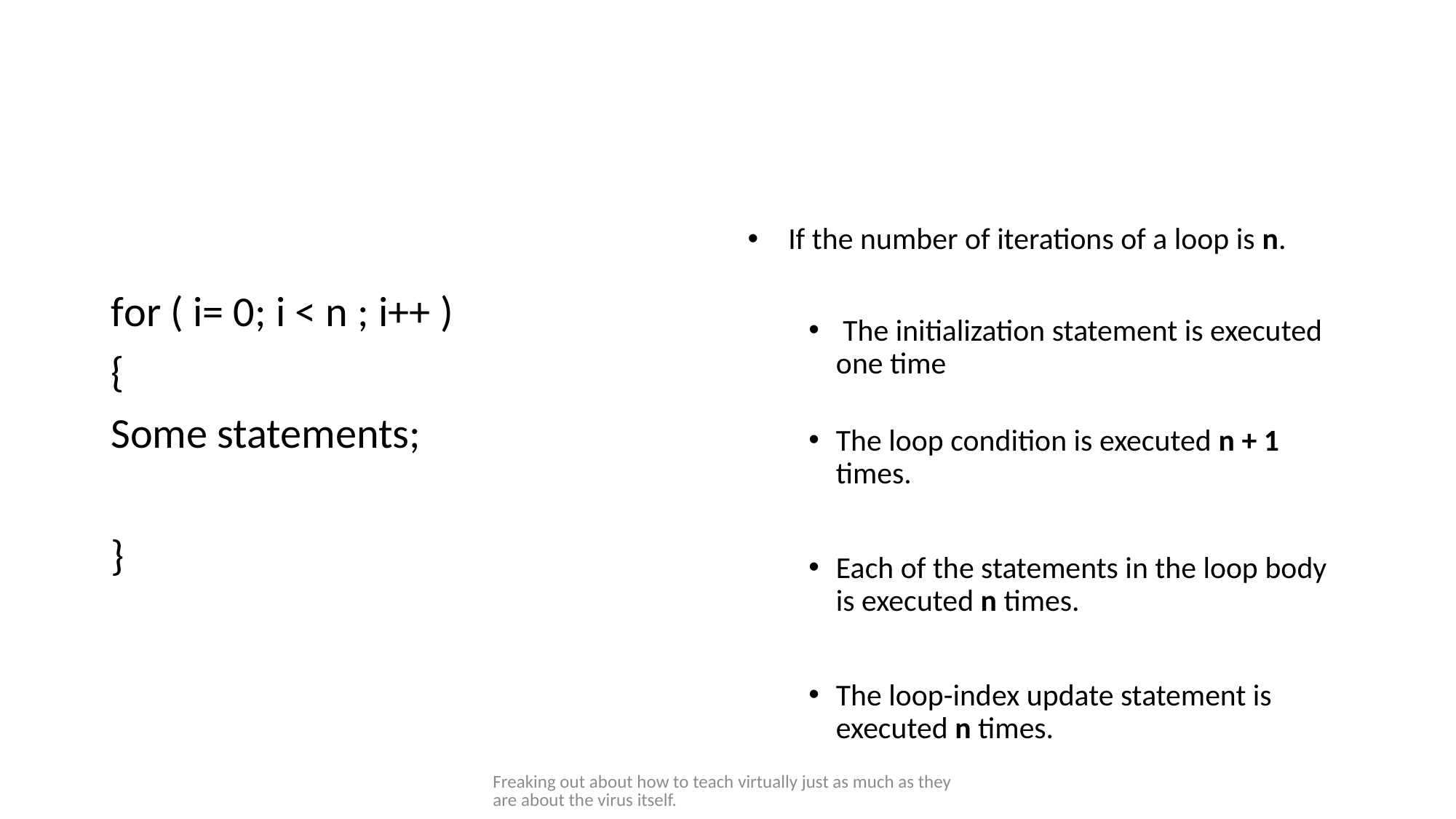

for ( i= 0; i < n ; i++ )
{
Some statements;

}

If the number of iterations of a loop is n.

 The initialization statement is executed one time

The loop condition is executed n + 1 times.

Each of the statements in the loop body is executed n times.

The loop-index update statement is executed n times.

Freaking out about how to teach virtually just as much as they are about the virus itself.